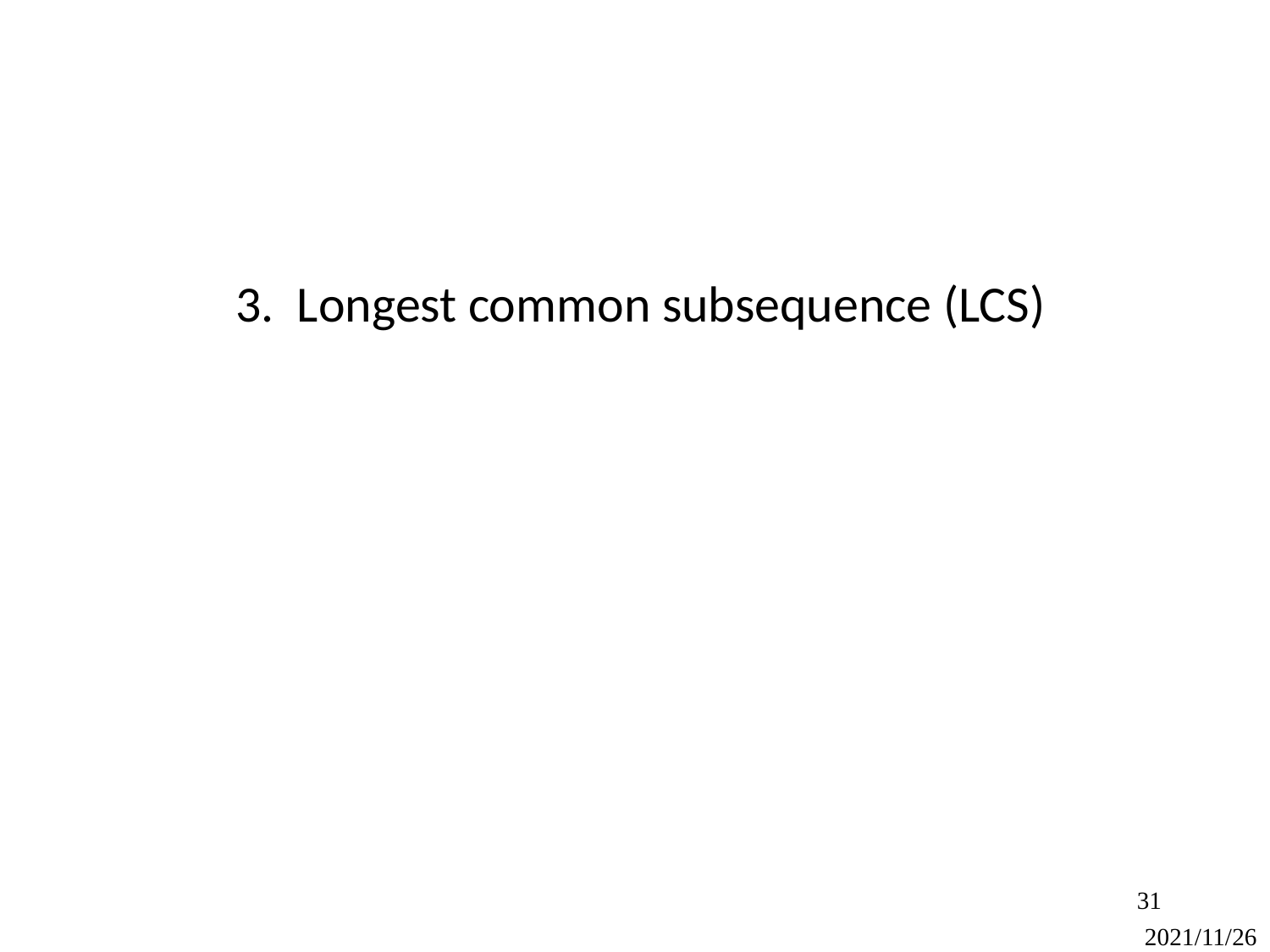

# 3.  Longest common subsequence (LCS)
31
2021/11/26